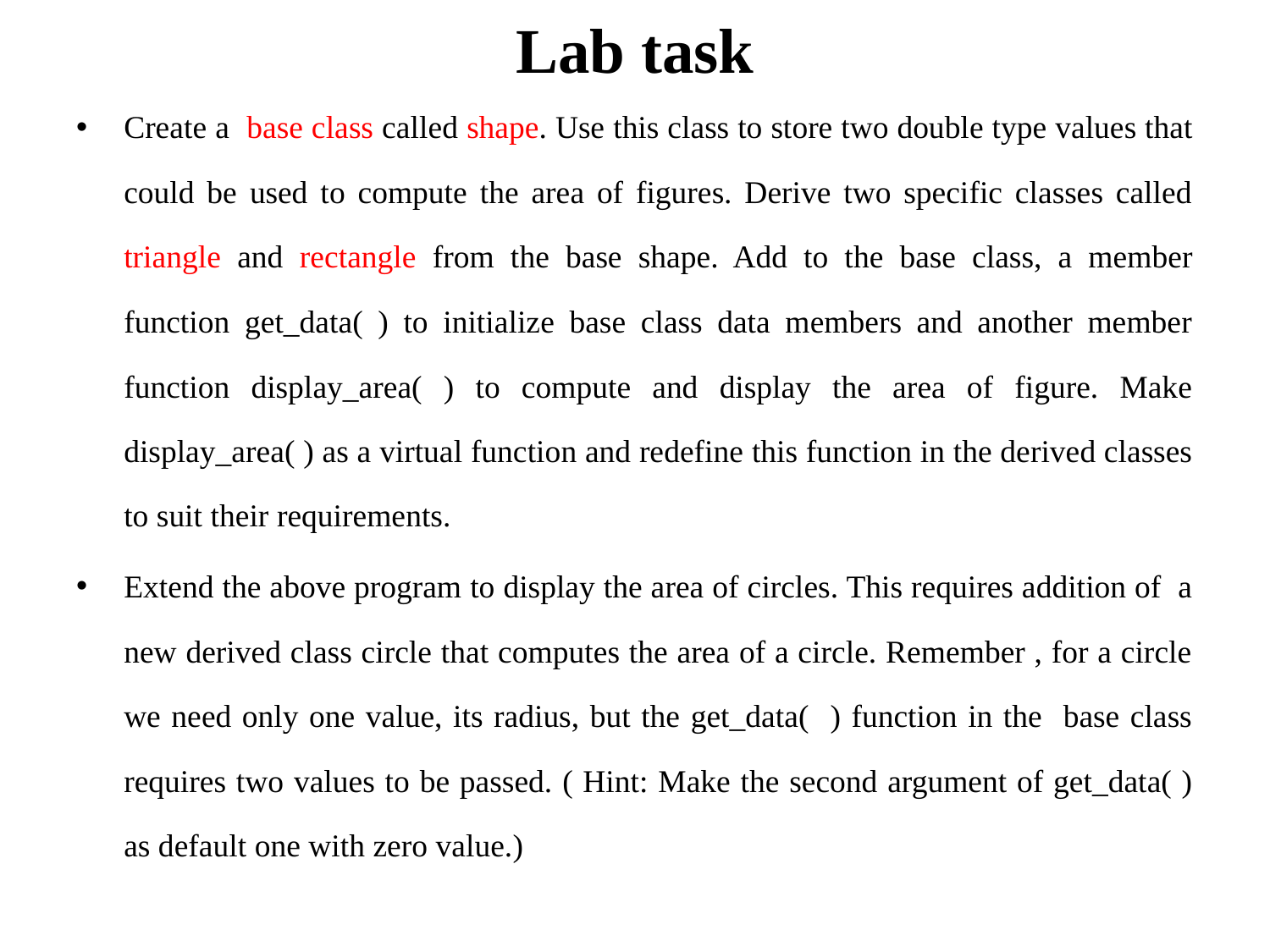

# Lab task
Create a  base class called shape. Use this class to store two double type values that could be used to compute the area of figures. Derive two specific classes called triangle and rectangle from the base shape. Add to the base class, a member function get_data( ) to initialize base class data members and another member function display_area( ) to compute and display the area of figure. Make display_area( ) as a virtual function and redefine this function in the derived classes to suit their requirements.
Extend the above program to display the area of circles. This requires addition of  a new derived class circle that computes the area of a circle. Remember , for a circle we need only one value, its radius, but the get_data(  ) function in the  base class requires two values to be passed. ( Hint: Make the second argument of get_data( ) as default one with zero value.)